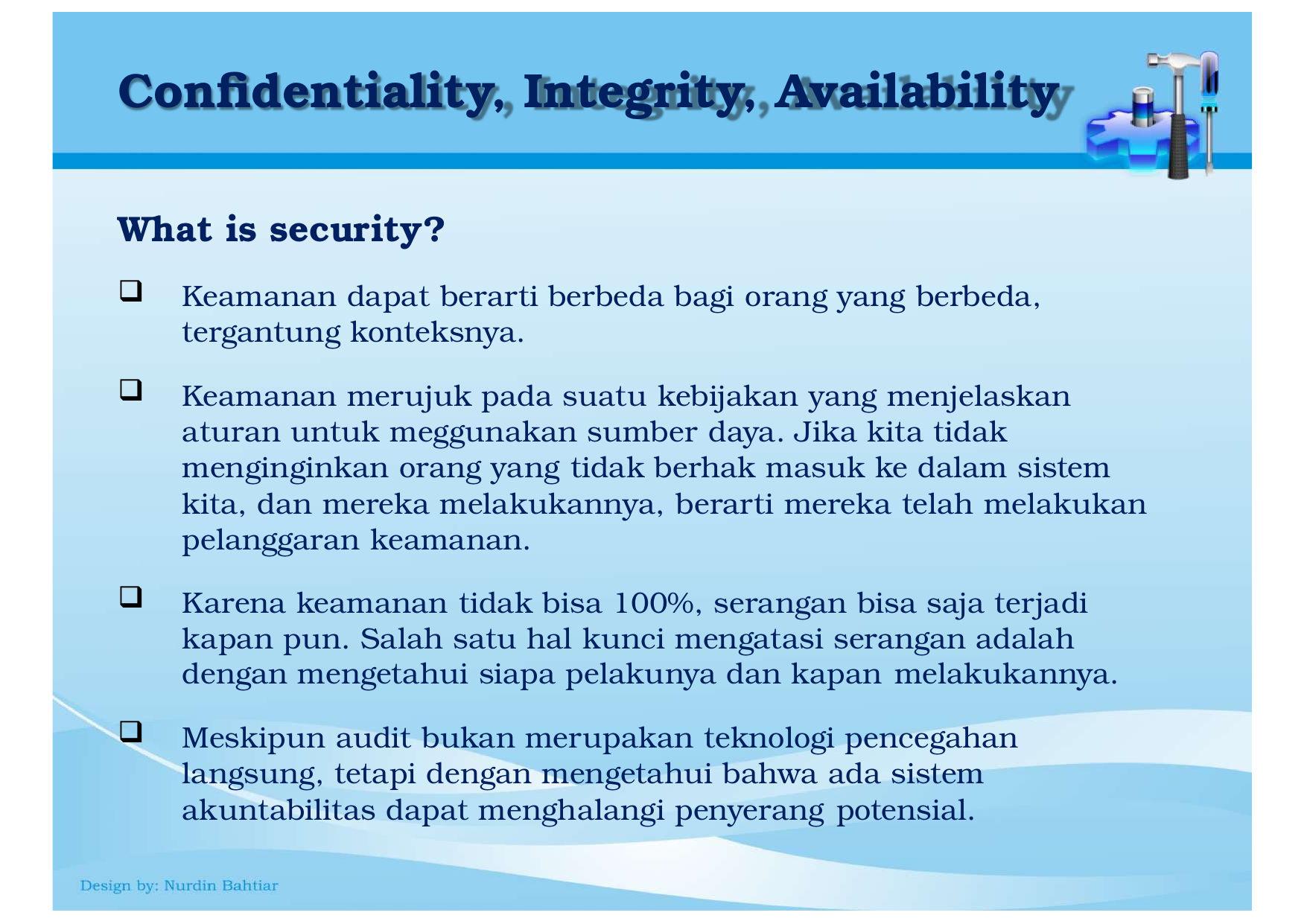

# Confidentiality, Integrity, Availability
What is security?
Keamanan dapat berarti berbeda bagi orang yang berbeda,  tergantung konteksnya.
Keamanan merujuk pada suatu kebijakan yang menjelaskan  aturan untuk meggunakan sumber daya. Jika kita tidak  menginginkan orang yang tidak berhak masuk ke dalam sistem  kita, dan mereka melakukannya, berarti mereka telah melakukan  pelanggaran keamanan.
Karena keamanan tidak bisa 100%, serangan bisa saja terjadi  kapan pun. Salah satu hal kunci mengatasi serangan adalah  dengan mengetahui siapa pelakunya dan kapan melakukannya.
Meskipun audit bukan merupakan teknologi pencegahan  langsung, tetapi dengan mengetahui bahwa ada sistem  akuntabilitas dapat menghalangi penyerang potensial.